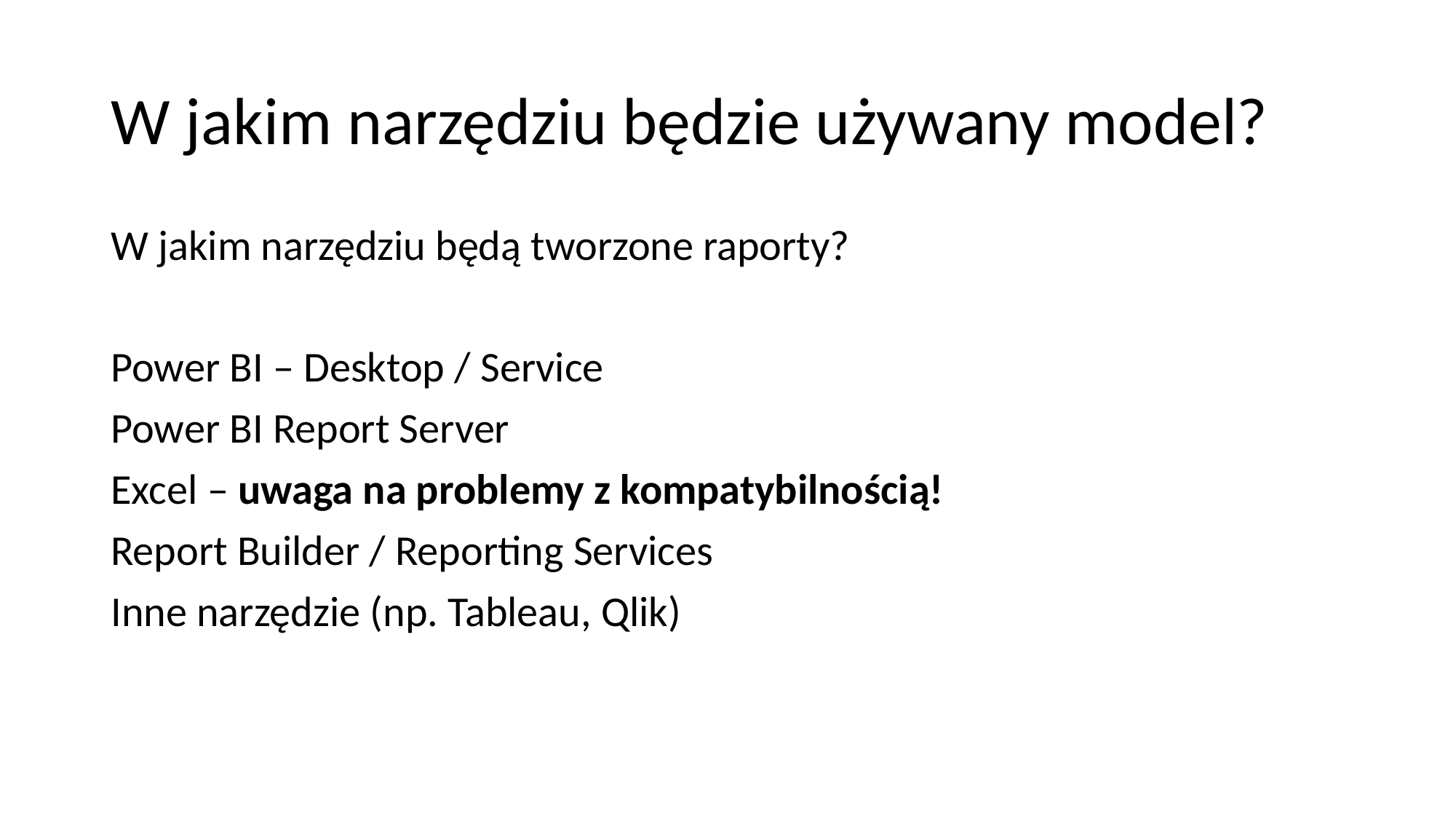

# W jakim narzędziu będzie używany model?
W jakim narzędziu będą tworzone raporty?

Power BI – Desktop / Service
Power BI Report Server
Excel – uwaga na problemy z kompatybilnością!
Report Builder / Reporting Services
Inne narzędzie (np. Tableau, Qlik)